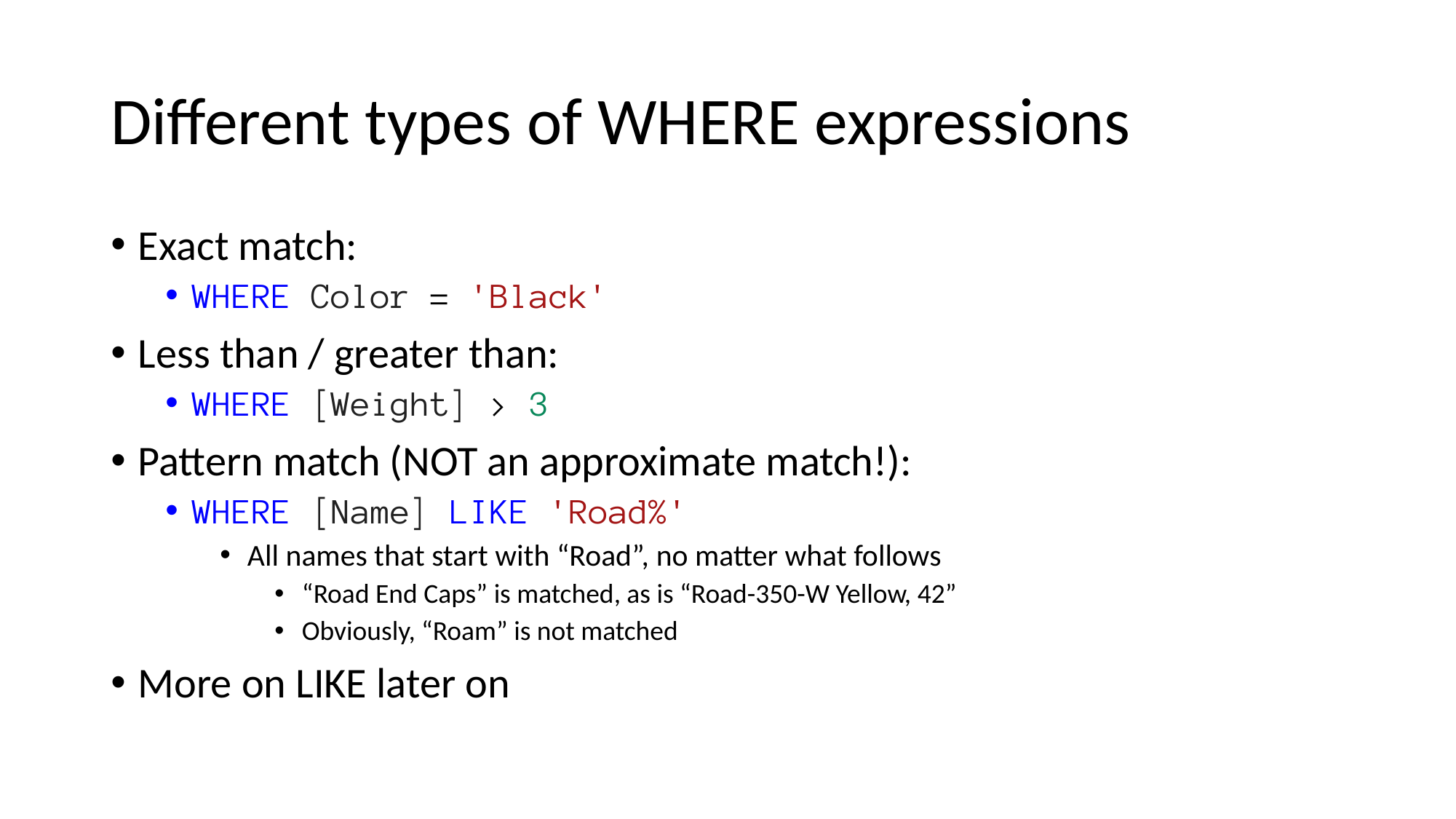

# Different types of WHERE expressions
Exact match:
WHERE Color = 'Black'
Less than / greater than:
WHERE [Weight] > 3
Pattern match (NOT an approximate match!):
WHERE [Name] LIKE 'Road%'
All names that start with “Road”, no matter what follows
“Road End Caps” is matched, as is “Road-350-W Yellow, 42”
Obviously, “Roam” is not matched
More on LIKE later on